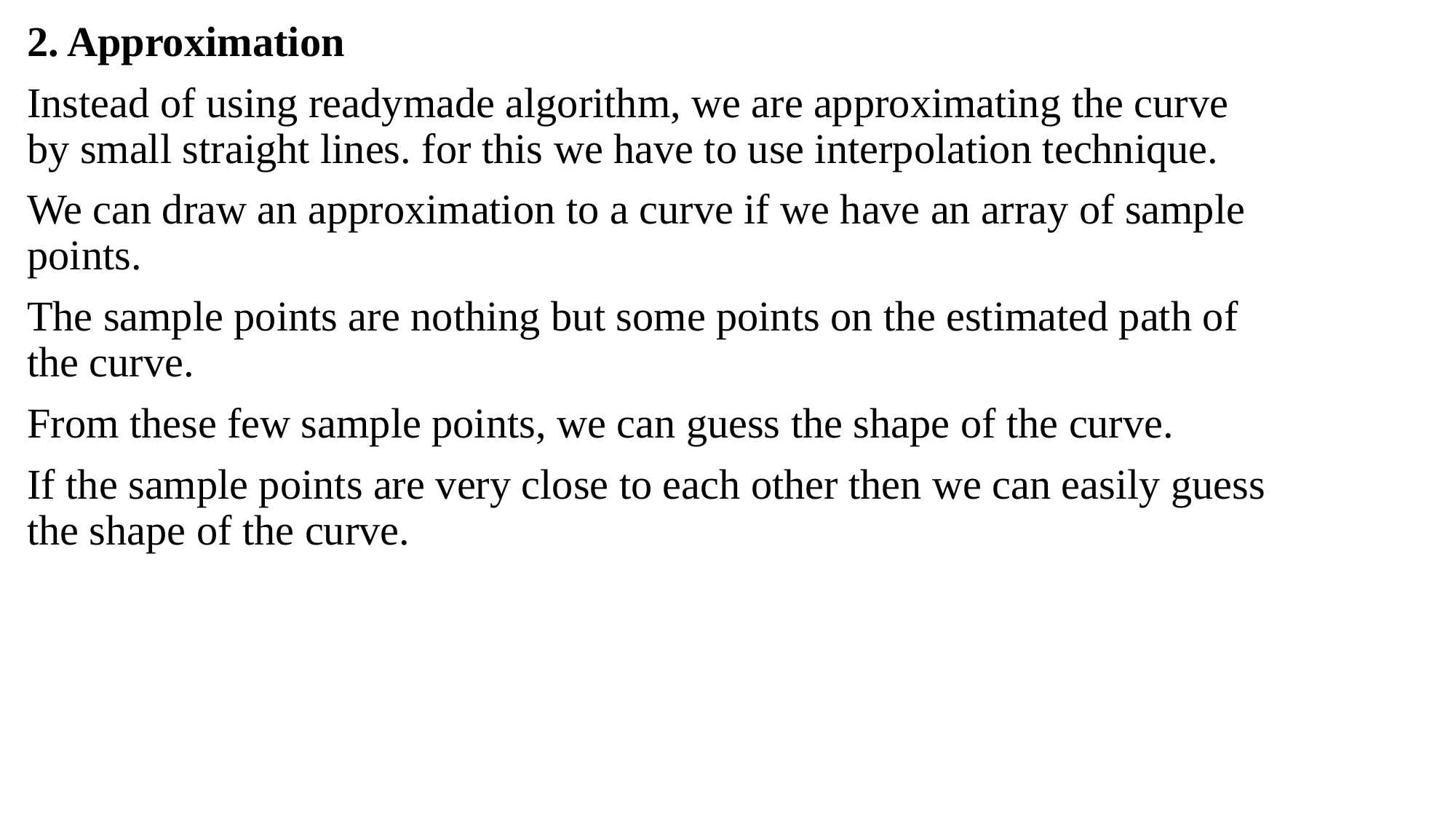

2. Approximation
Instead of using readymade algorithm, we are approximating the curve by small straight lines. for this we have to use interpolation technique.
We can draw an approximation to a curve if we have an array of sample points.
The sample points are nothing but some points on the estimated path of the curve.
From these few sample points, we can guess the shape of the curve.
If the sample points are very close to each other then we can easily guess the shape of the curve.